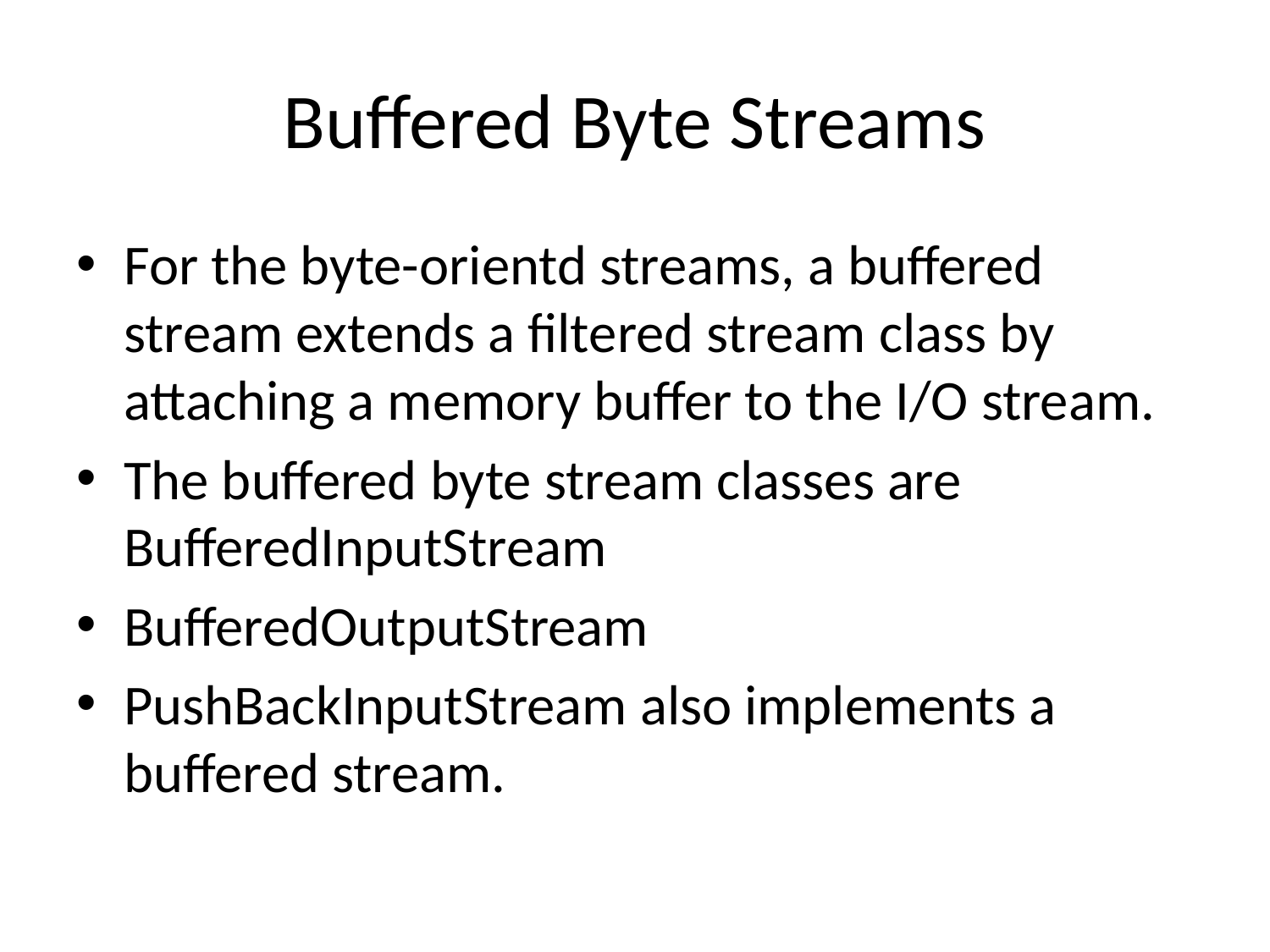

# Buffered Byte Streams
For the byte-orientd streams, a buffered stream extends a filtered stream class by attaching a memory buffer to the I/O stream.
The buffered byte stream classes are BufferedInputStream
BufferedOutputStream
PushBackInputStream also implements a buffered stream.